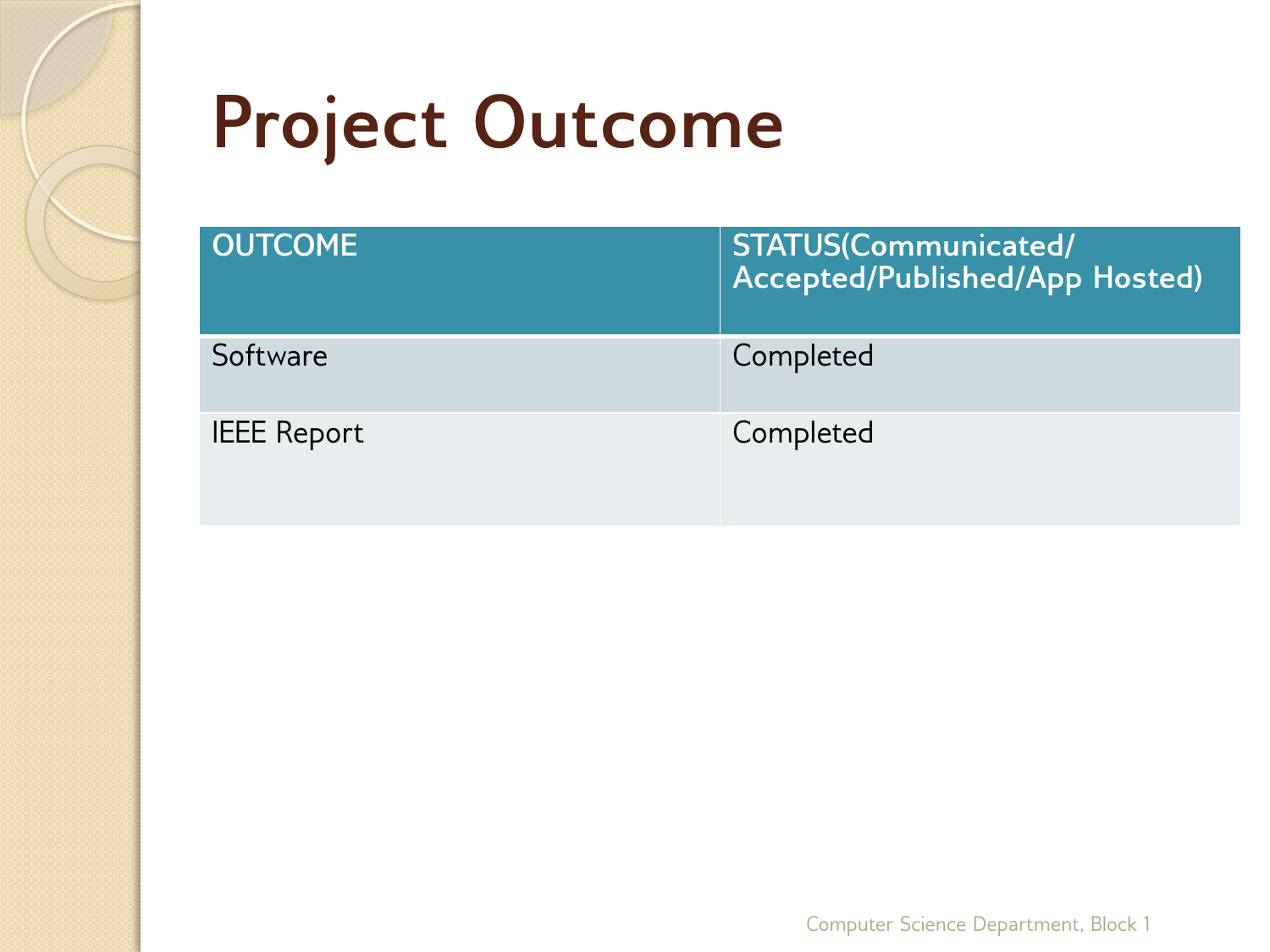

# Project Outcome
| OUTCOME | STATUS(Communicated/ Accepted/Published/App Hosted) |
| --- | --- |
| Software | Completed |
| IEEE Report | Completed |
Computer Science Department, Block 1